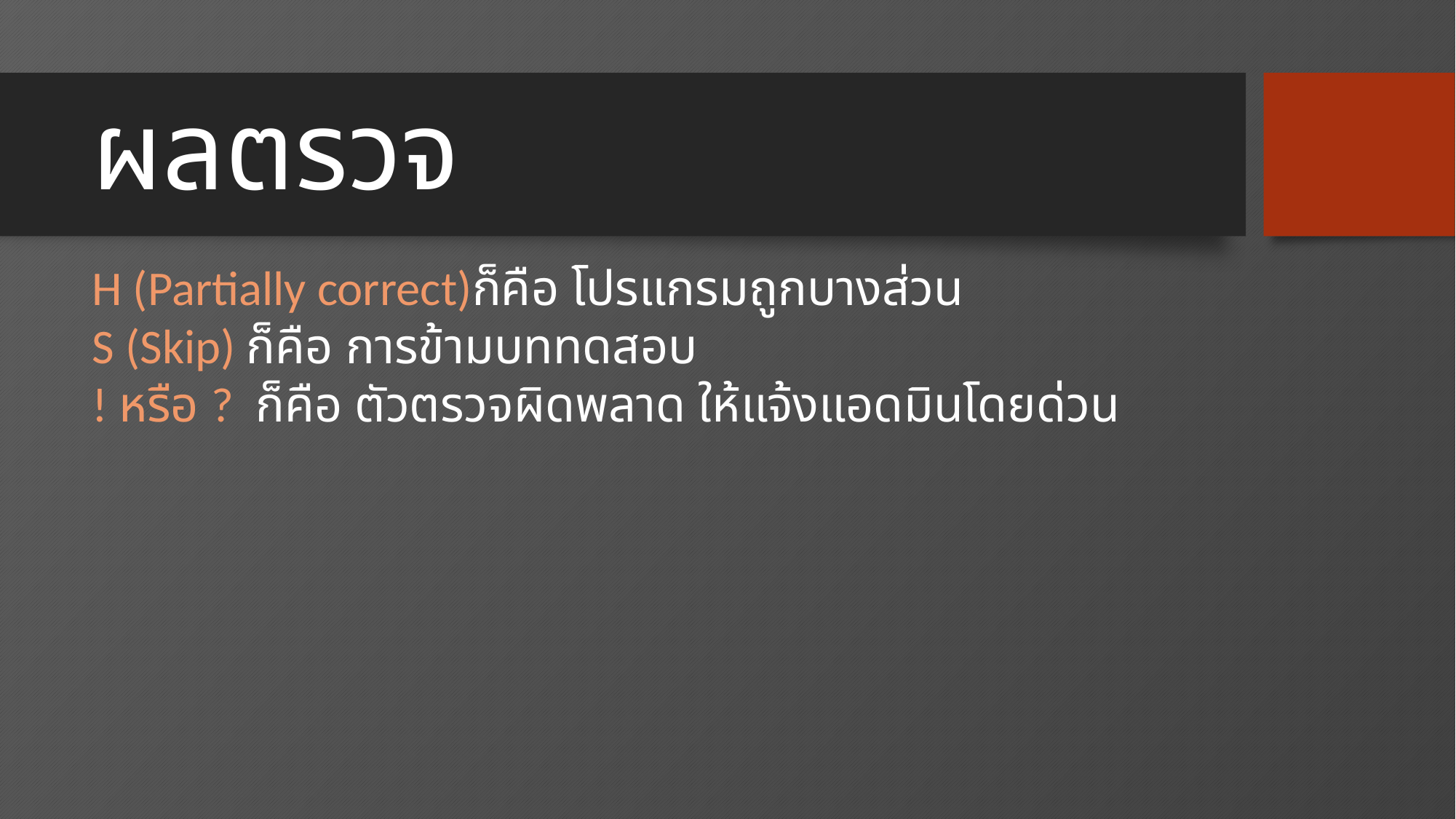

# ผลตรวจ
H (Partially correct)ก็คือ โปรแกรมถูกบางส่วน
S (Skip) ก็คือ การข้ามบททดสอบ
! หรือ ?  ก็คือ ตัวตรวจผิดพลาด ให้แจ้งแอดมินโดยด่วน